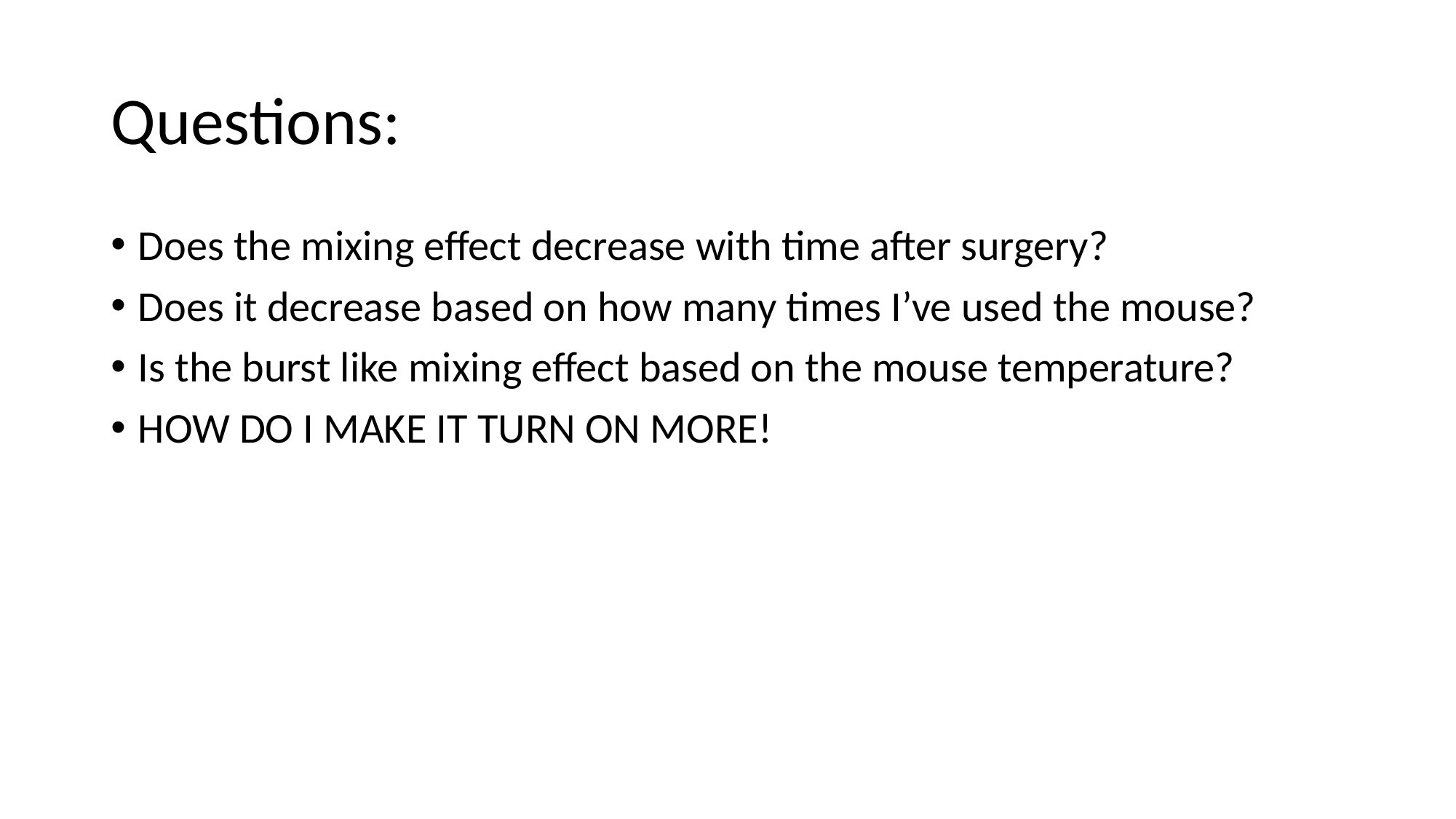

# Questions:
Does the mixing effect decrease with time after surgery?
Does it decrease based on how many times I’ve used the mouse?
Is the burst like mixing effect based on the mouse temperature?
HOW DO I MAKE IT TURN ON MORE!